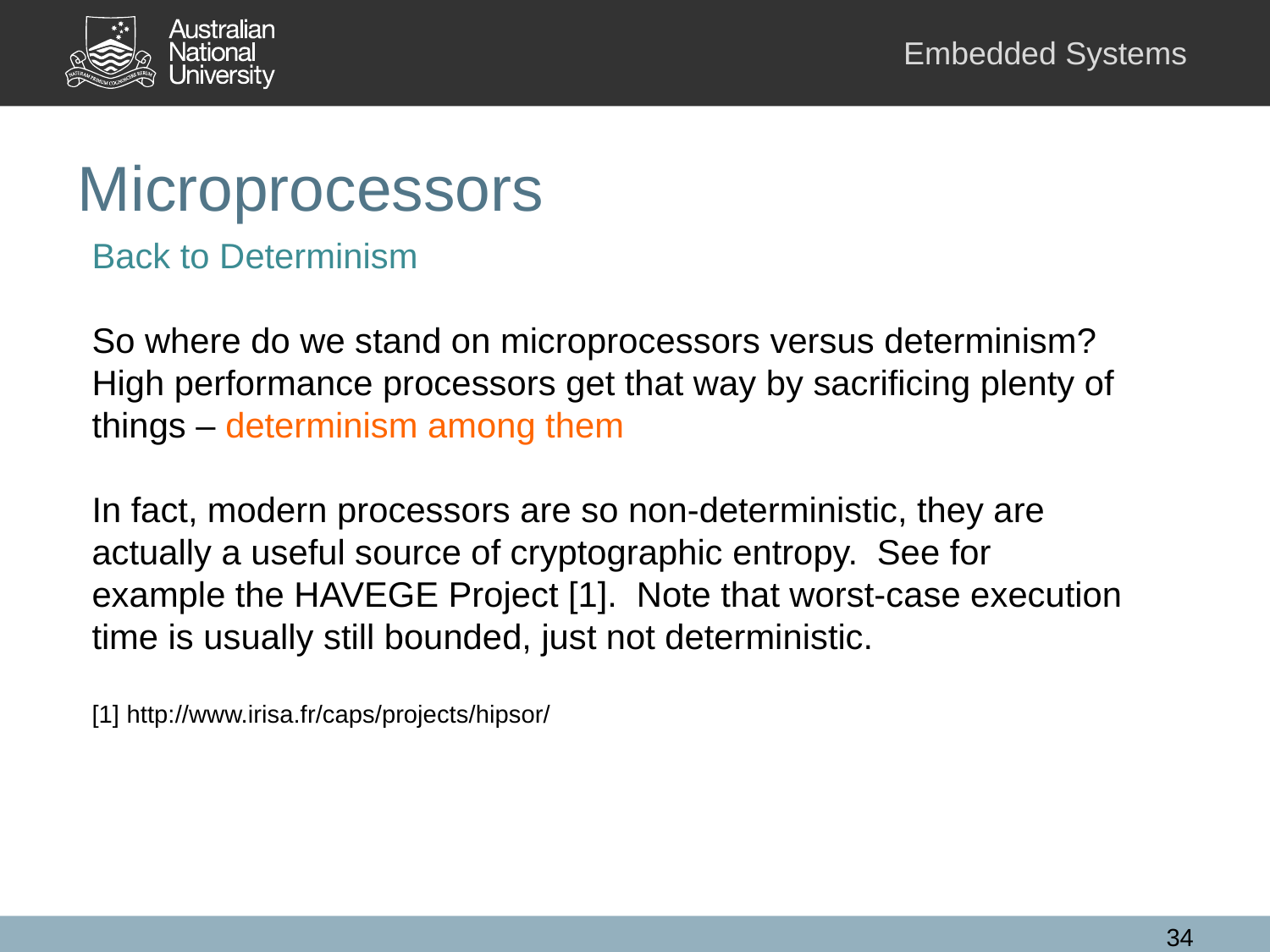

# Microprocessors
Back to Determinism

So where do we stand on microprocessors versus determinism?  High performance processors get that way by sacrificing plenty of things – determinism among them

In fact, modern processors are so non-deterministic, they are actually a useful source of cryptographic entropy.  See for example the HAVEGE Project [1].  Note that worst-case execution time is usually still bounded, just not deterministic.

[1] http://www.irisa.fr/caps/projects/hipsor/
34